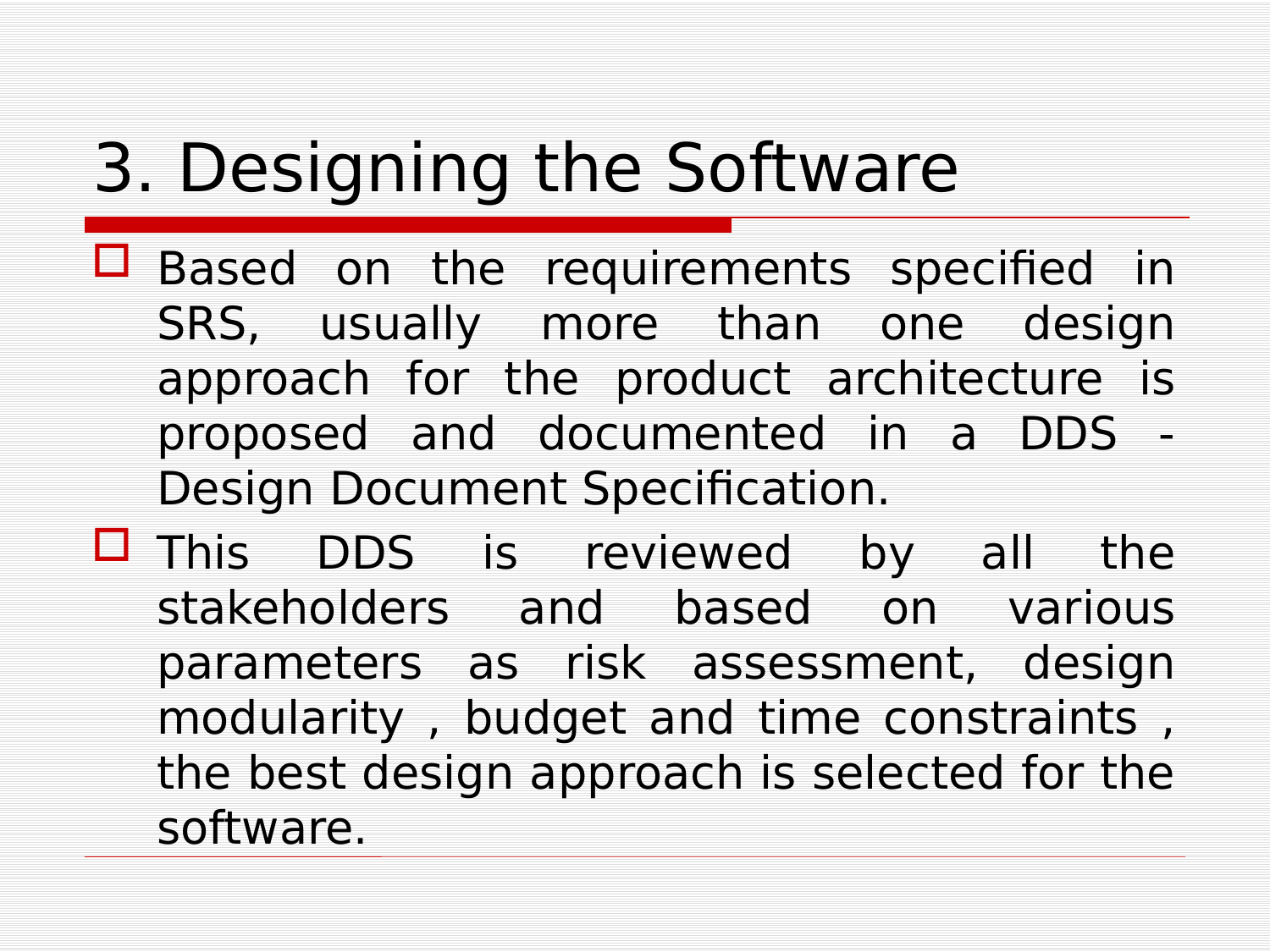

# 3. Designing the Software
Based on the requirements specified in SRS, usually more than one design approach for the product architecture is proposed and documented in a DDS - Design Document Specification.
This DDS is reviewed by all the stakeholders and based on various parameters as risk assessment, design modularity , budget and time constraints , the best design approach is selected for the software.